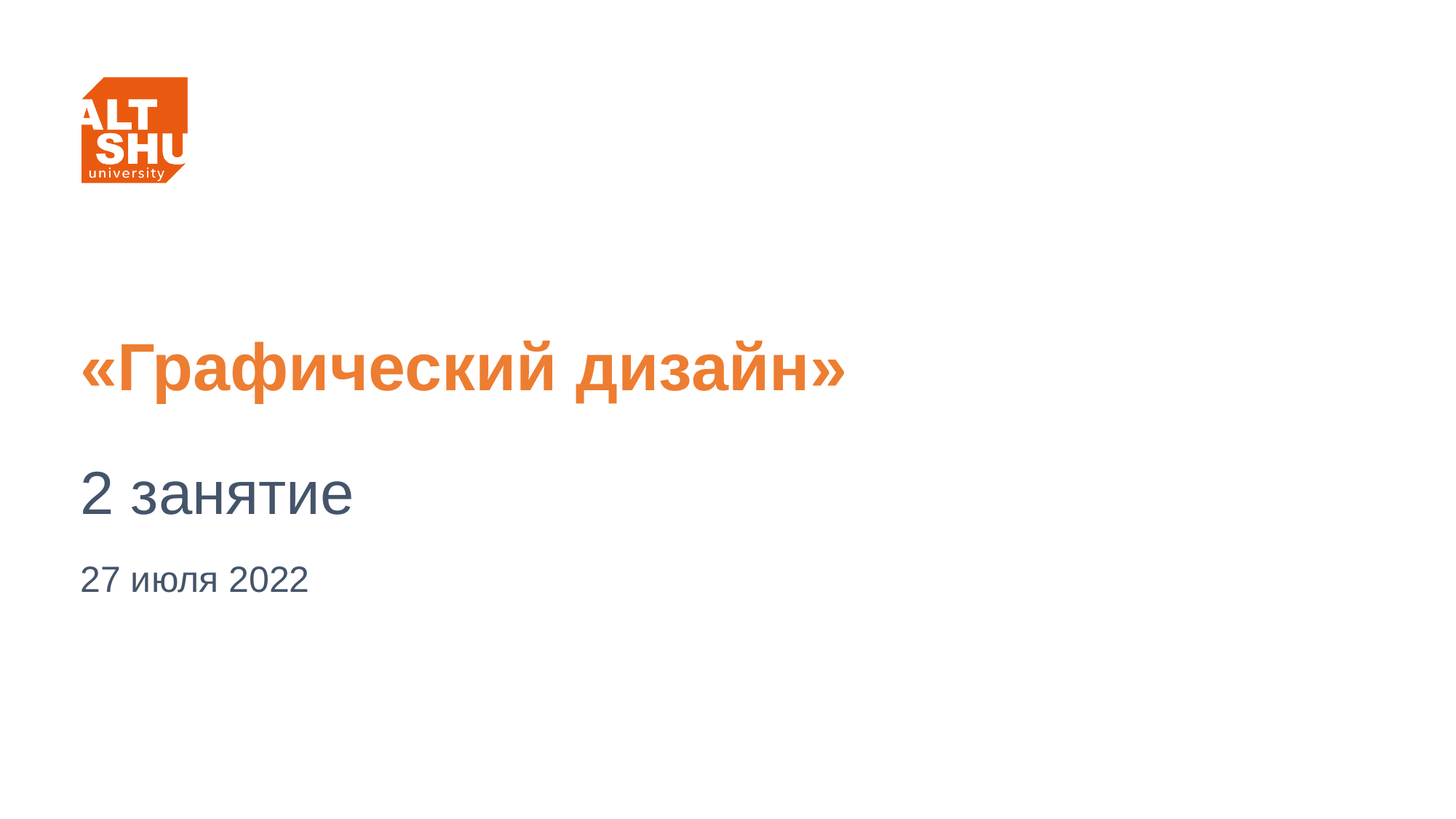

# «Графический дизайн»
2 занятие

27 июля 2022